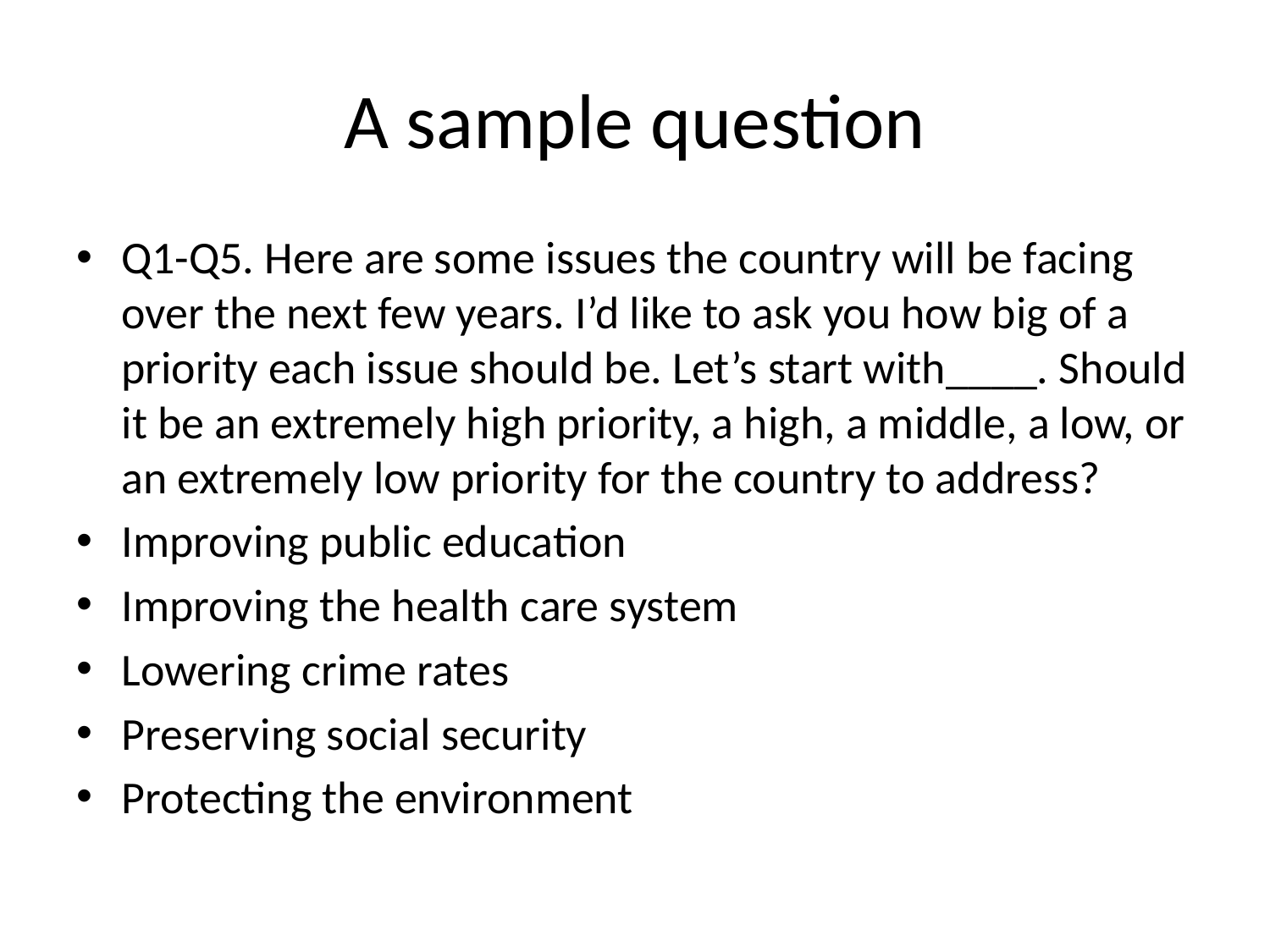

# A sample question
Q1-Q5. Here are some issues the country will be facing over the next few years. I’d like to ask you how big of a priority each issue should be. Let’s start with____. Should it be an extremely high priority, a high, a middle, a low, or an extremely low priority for the country to address?
Improving public education
Improving the health care system
Lowering crime rates
Preserving social security
Protecting the environment